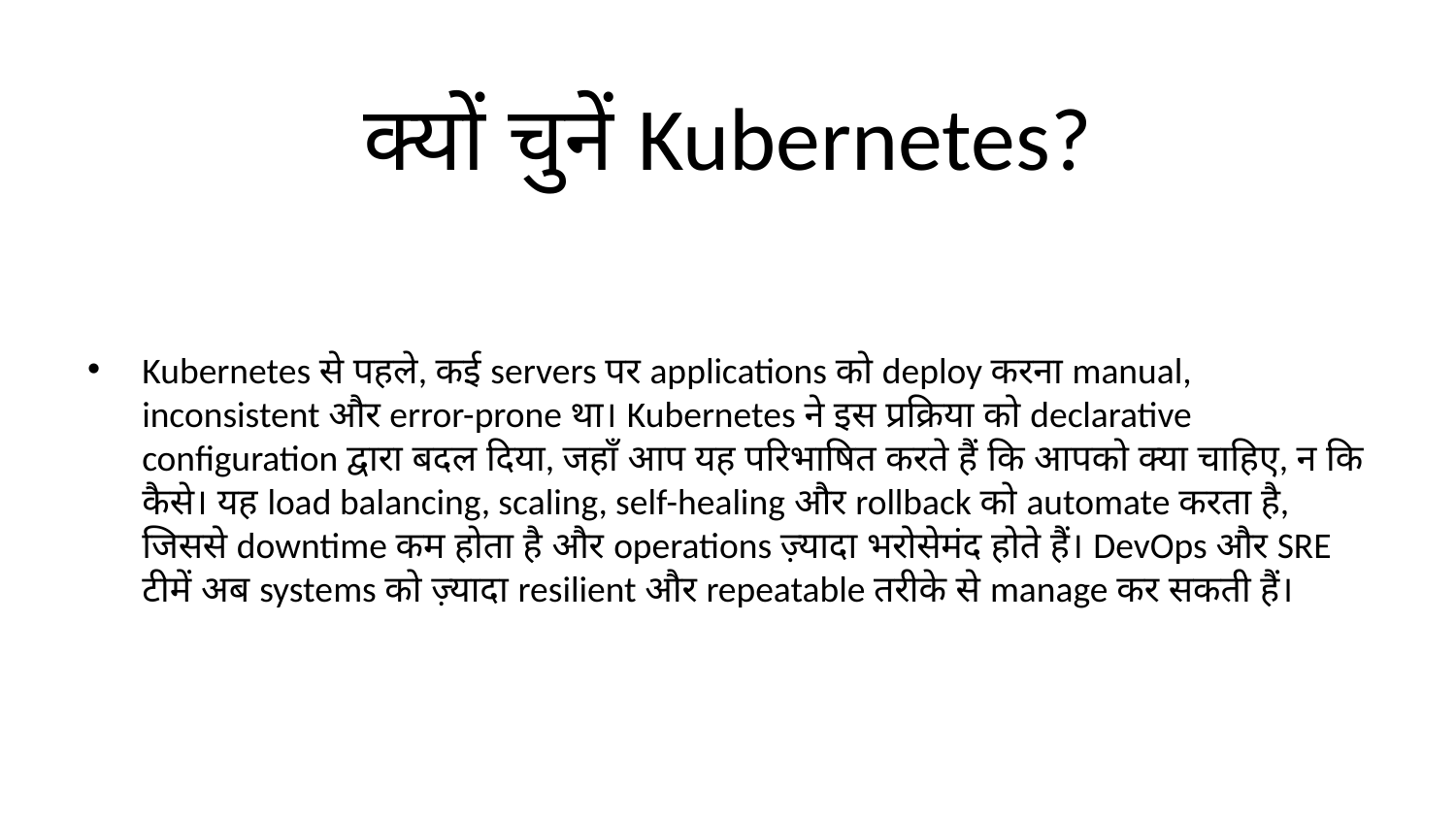

# क्यों चुनें Kubernetes?

Kubernetes से पहले, कई servers पर applications को deploy करना manual, inconsistent और error-prone था। Kubernetes ने इस प्रक्रिया को declarative configuration द्वारा बदल दिया, जहाँ आप यह परिभाषित करते हैं कि आपको क्या चाहिए, न कि कैसे। यह load balancing, scaling, self-healing और rollback को automate करता है, जिससे downtime कम होता है और operations ज़्यादा भरोसेमंद होते हैं। DevOps और SRE टीमें अब systems को ज़्यादा resilient और repeatable तरीके से manage कर सकती हैं।